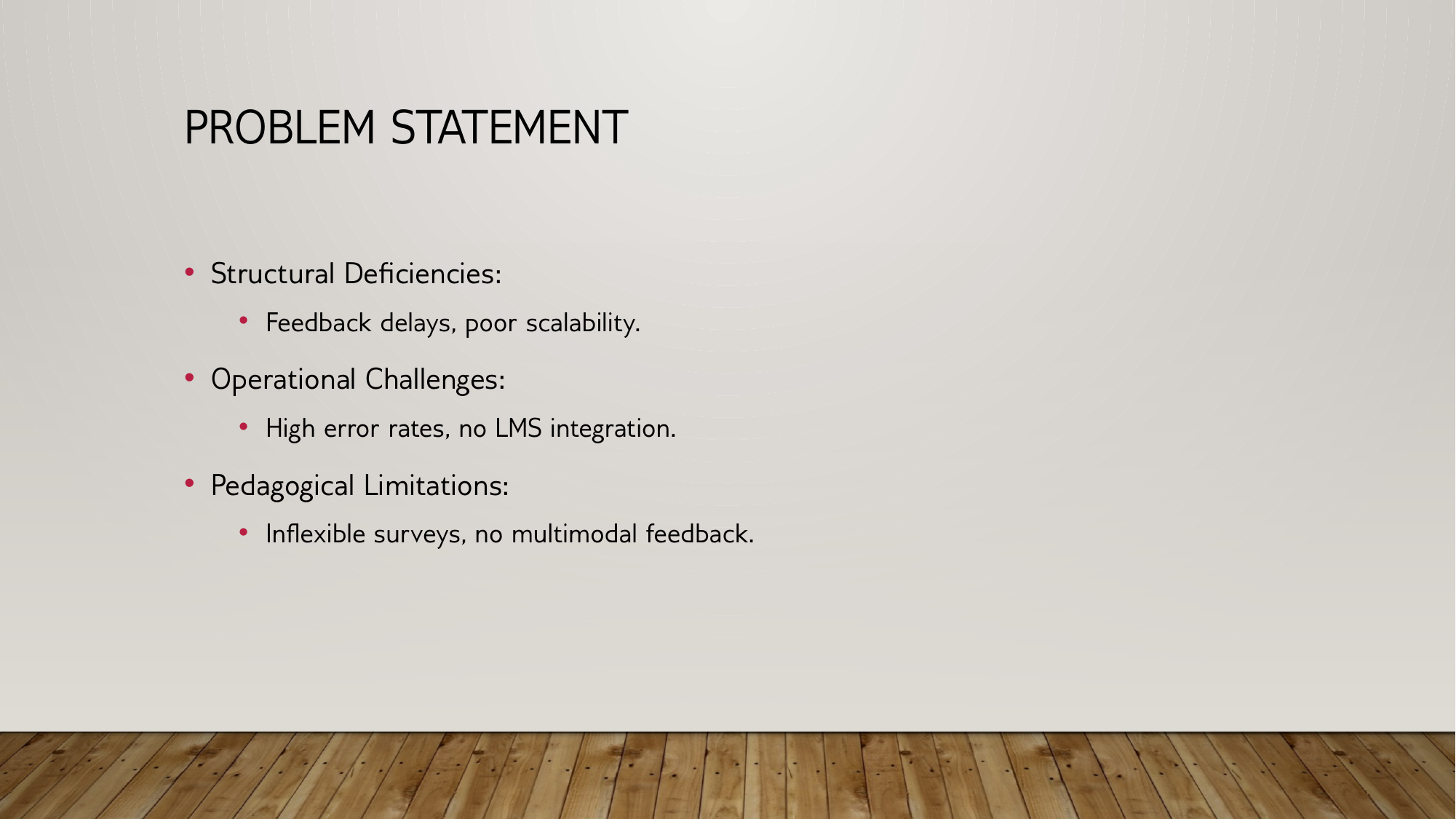

# Problem Statement
Structural Deficiencies:
Feedback delays, poor scalability.
Operational Challenges:
High error rates, no LMS integration.
Pedagogical Limitations:
Inflexible surveys, no multimodal feedback.